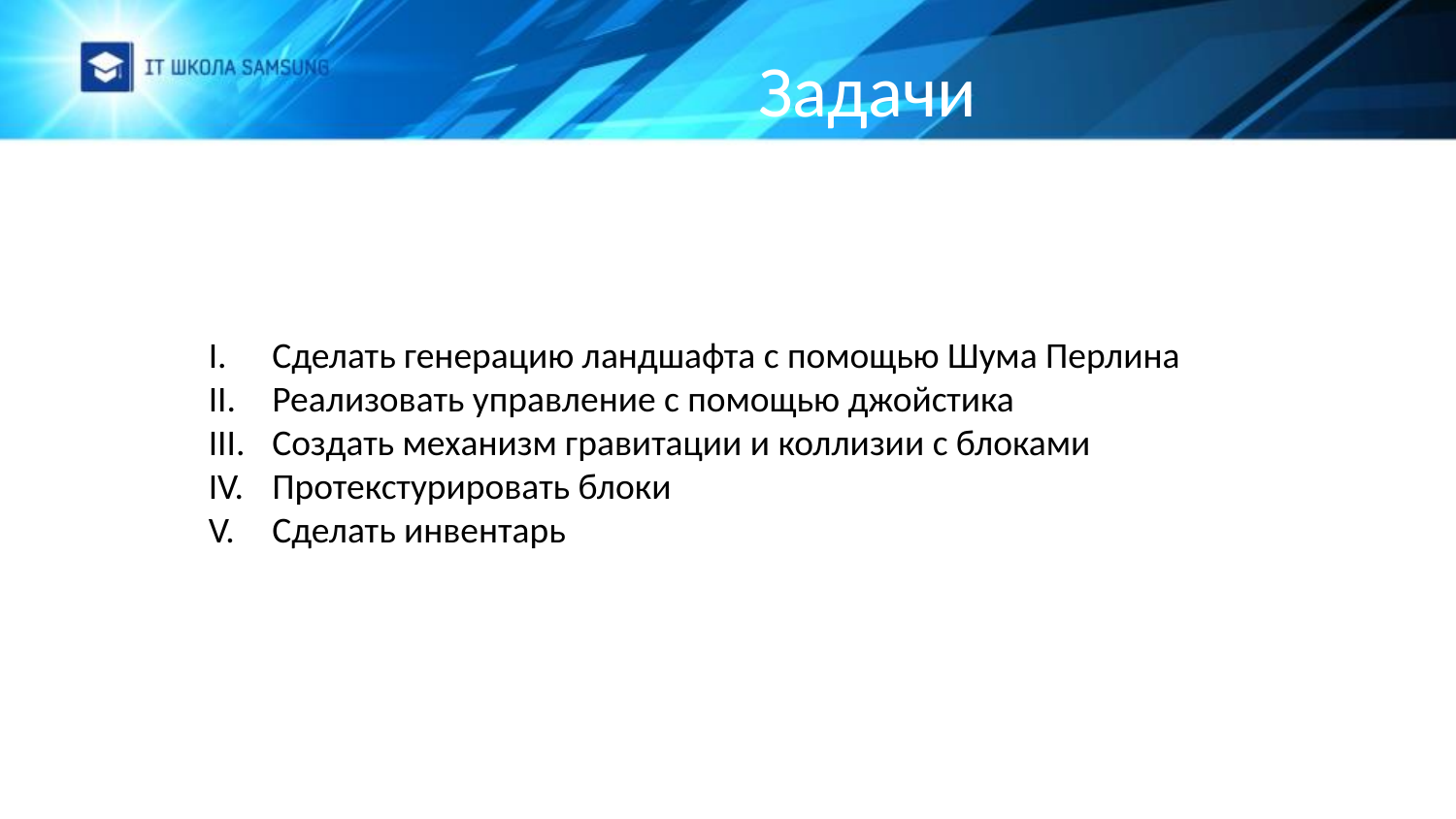

# Задачи
Сделать генерацию ландшафта с помощью Шума Перлина
Реализовать управление с помощью джойстика
Создать механизм гравитации и коллизии с блоками
Протекстурировать блоки
Сделать инвентарь